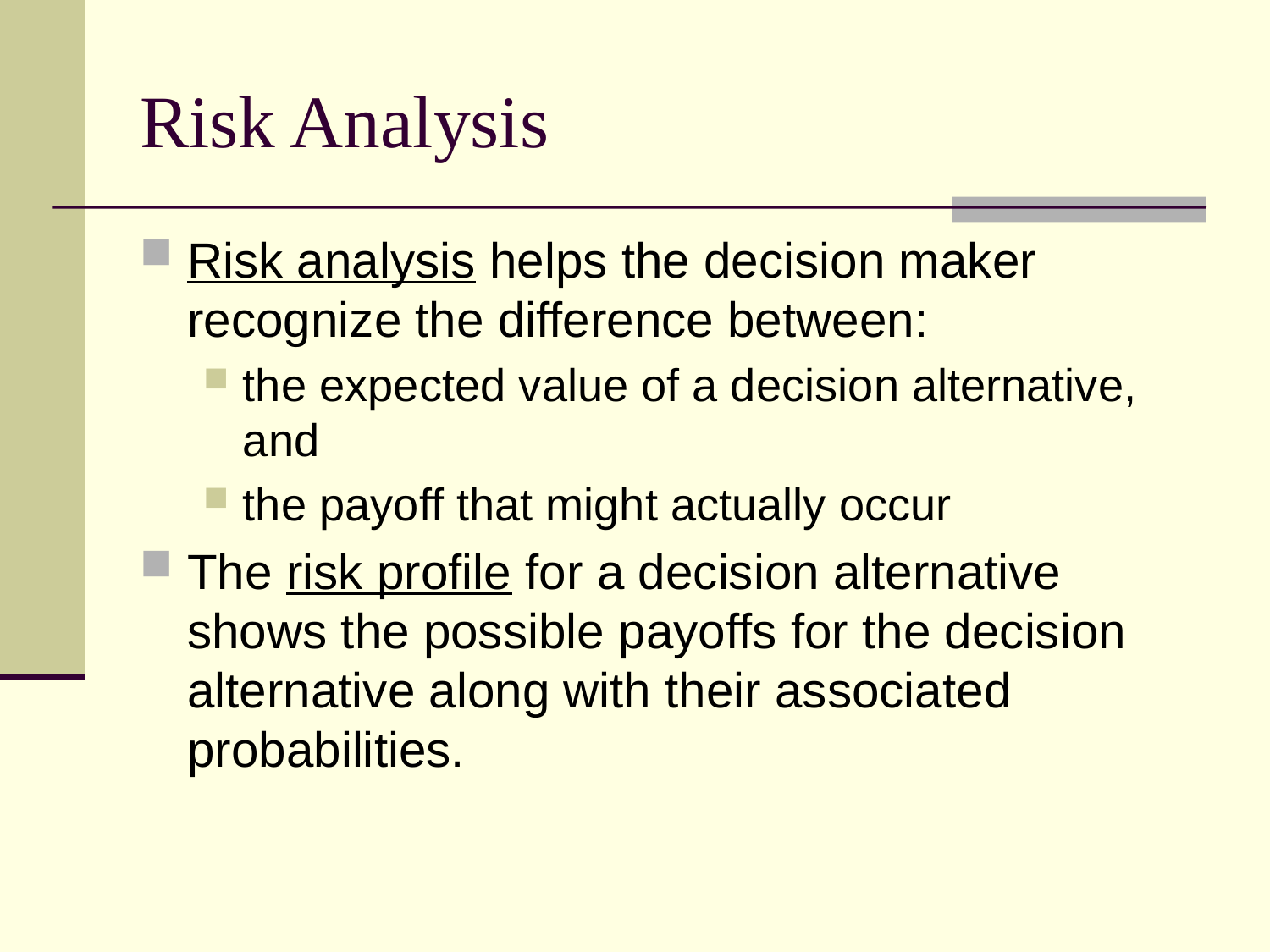

# Risk Analysis
Risk analysis helps the decision maker recognize the difference between:
the expected value of a decision alternative, and
the payoff that might actually occur
The risk profile for a decision alternative shows the possible payoffs for the decision alternative along with their associated probabilities.